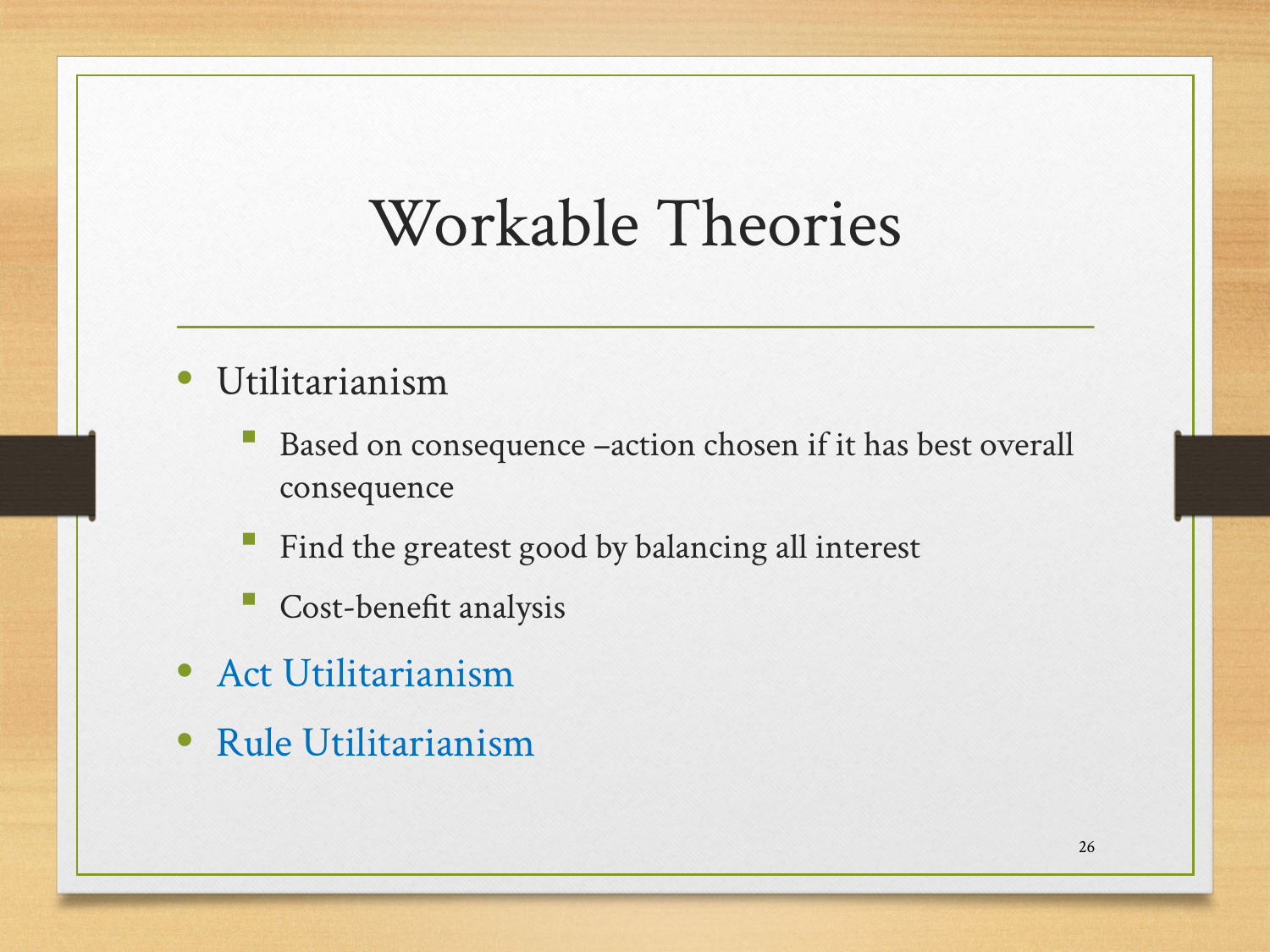

# Workable Theories
Utilitarianism
Based on consequence –action chosen if it has best overall consequence
Find the greatest good by balancing all interest
Cost-benefit analysis
Act Utilitarianism
Rule Utilitarianism

26